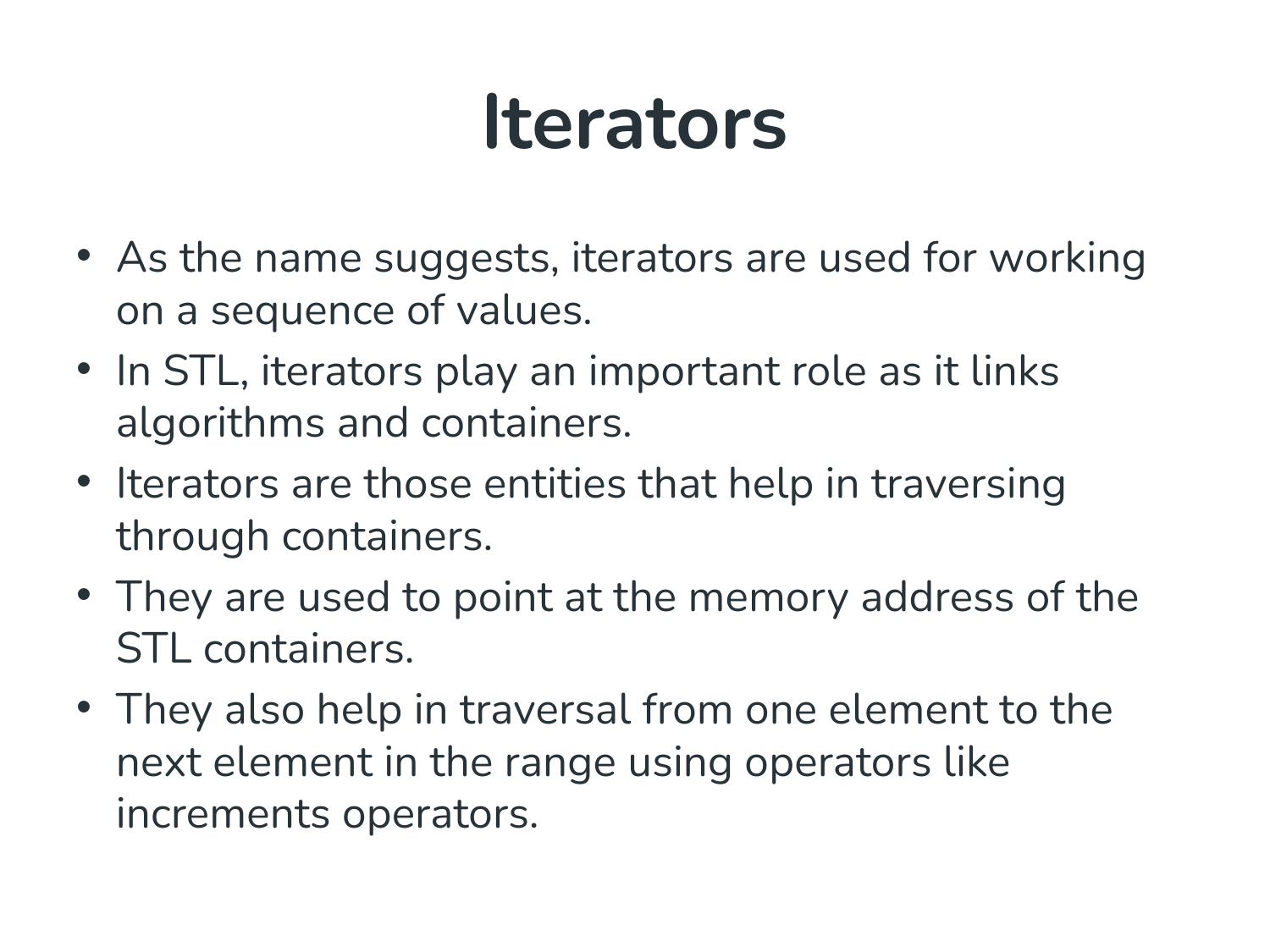

# Iterators
As the name suggests, iterators are used for working on a sequence of values.
In STL, iterators play an important role as it links algorithms and containers.
Iterators are those entities that help in traversing through containers.
They are used to point at the memory address of the STL containers.
They also help in traversal from one element to the next element in the range using operators like increments operators.